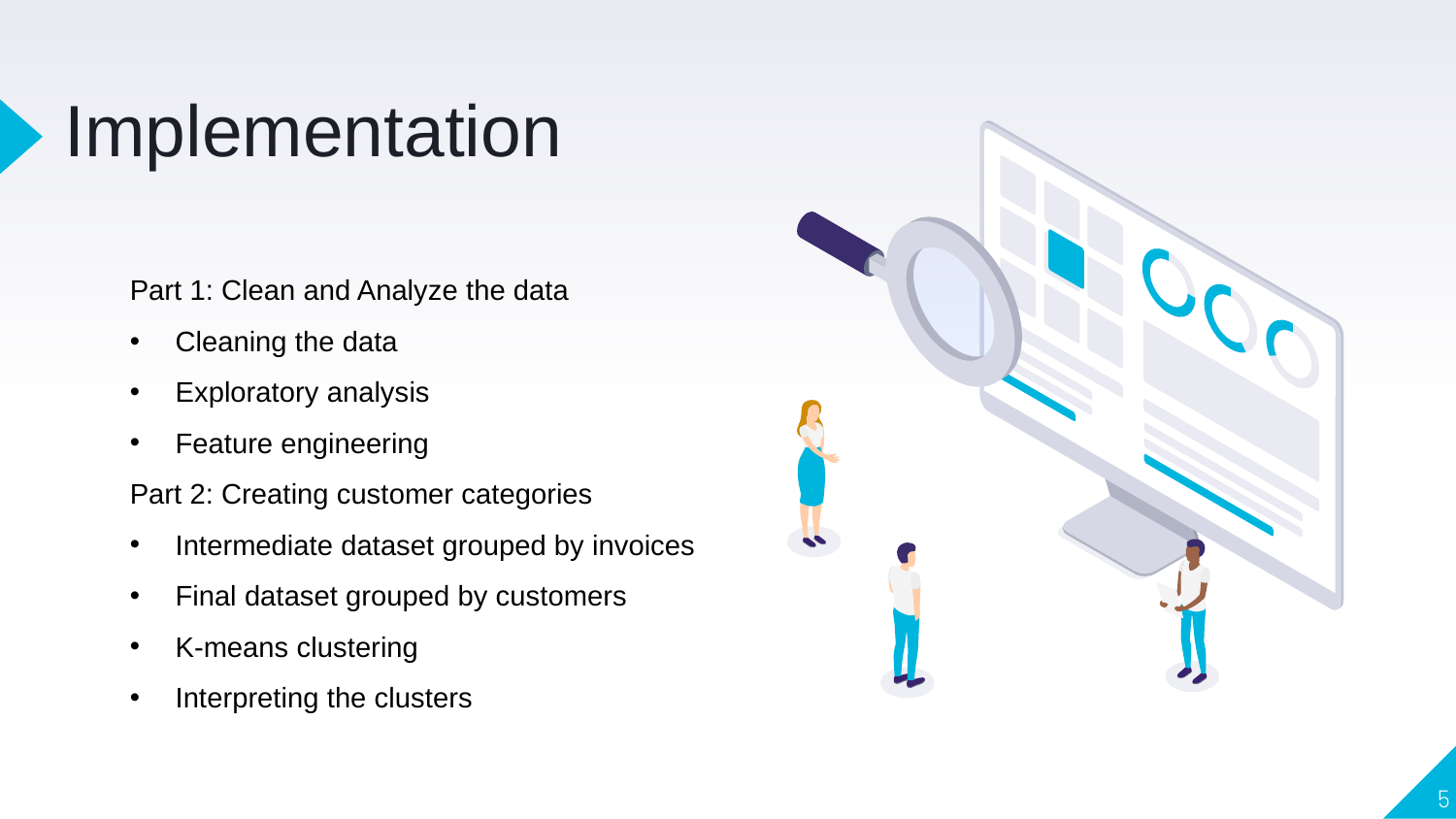

# Implementation

Part 1: Clean and Analyze the data
Cleaning the data
Exploratory analysis
Feature engineering
Part 2: Creating customer categories
Intermediate dataset grouped by invoices
Final dataset grouped by customers
K-means clustering
Interpreting the clusters

5